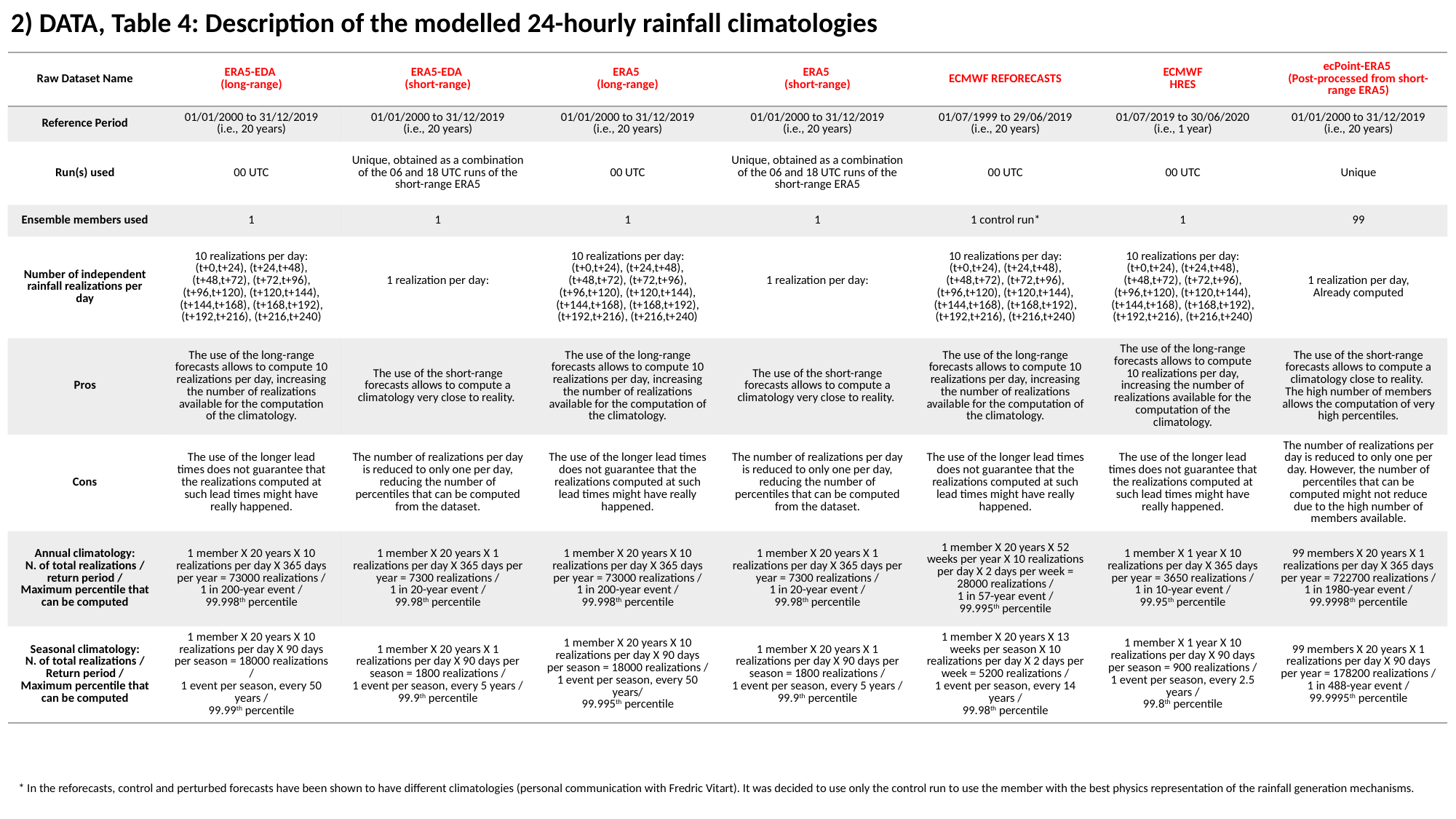

2) DATA, Table 4: Description of the modelled 24-hourly rainfall climatologies
| Raw Dataset Name | ERA5-EDA (long-range) | ERA5-EDA (short-range) | ERA5 (long-range) | ERA5 (short-range) | ECMWF REFORECASTS | ECMWF HRES | ecPoint-ERA5 (Post-processed from short-range ERA5) |
| --- | --- | --- | --- | --- | --- | --- | --- |
| Reference Period | 01/01/2000 to 31/12/2019 (i.e., 20 years) | 01/01/2000 to 31/12/2019 (i.e., 20 years) | 01/01/2000 to 31/12/2019 (i.e., 20 years) | 01/01/2000 to 31/12/2019 (i.e., 20 years) | 01/07/1999 to 29/06/2019 (i.e., 20 years) | 01/07/2019 to 30/06/2020 (i.e., 1 year) | 01/01/2000 to 31/12/2019 (i.e., 20 years) |
| Run(s) used | 00 UTC | Unique, obtained as a combination of the 06 and 18 UTC runs of the short-range ERA5 | 00 UTC | Unique, obtained as a combination of the 06 and 18 UTC runs of the short-range ERA5 | 00 UTC | 00 UTC | Unique |
| Ensemble members used | 1 | 1 | 1 | 1 | 1 control run\* | 1 | 99 |
| Number of independent rainfall realizations per day | 10 realizations per day: (t+0,t+24), (t+24,t+48), (t+48,t+72), (t+72,t+96), (t+96,t+120), (t+120,t+144), (t+144,t+168), (t+168,t+192), (t+192,t+216), (t+216,t+240) | 1 realization per day: | 10 realizations per day: (t+0,t+24), (t+24,t+48), (t+48,t+72), (t+72,t+96), (t+96,t+120), (t+120,t+144), (t+144,t+168), (t+168,t+192), (t+192,t+216), (t+216,t+240) | 1 realization per day: | 10 realizations per day: (t+0,t+24), (t+24,t+48), (t+48,t+72), (t+72,t+96), (t+96,t+120), (t+120,t+144), (t+144,t+168), (t+168,t+192), (t+192,t+216), (t+216,t+240) | 10 realizations per day: (t+0,t+24), (t+24,t+48), (t+48,t+72), (t+72,t+96), (t+96,t+120), (t+120,t+144), (t+144,t+168), (t+168,t+192), (t+192,t+216), (t+216,t+240) | 1 realization per day, Already computed |
| Pros | The use of the long-range forecasts allows to compute 10 realizations per day, increasing the number of realizations available for the computation of the climatology. | The use of the short-range forecasts allows to compute a climatology very close to reality. | The use of the long-range forecasts allows to compute 10 realizations per day, increasing the number of realizations available for the computation of the climatology. | The use of the short-range forecasts allows to compute a climatology very close to reality. | The use of the long-range forecasts allows to compute 10 realizations per day, increasing the number of realizations available for the computation of the climatology. | The use of the long-range forecasts allows to compute 10 realizations per day, increasing the number of realizations available for the computation of the climatology. | The use of the short-range forecasts allows to compute a climatology close to reality. The high number of members allows the computation of very high percentiles. |
| Cons | The use of the longer lead times does not guarantee that the realizations computed at such lead times might have really happened. | The number of realizations per day is reduced to only one per day, reducing the number of percentiles that can be computed from the dataset. | The use of the longer lead times does not guarantee that the realizations computed at such lead times might have really happened. | The number of realizations per day is reduced to only one per day, reducing the number of percentiles that can be computed from the dataset. | The use of the longer lead times does not guarantee that the realizations computed at such lead times might have really happened. | The use of the longer lead times does not guarantee that the realizations computed at such lead times might have really happened. | The number of realizations per day is reduced to only one per day. However, the number of percentiles that can be computed might not reduce due to the high number of members available. |
| Annual climatology: N. of total realizations / return period / Maximum percentile that can be computed | 1 member X 20 years X 10 realizations per day X 365 days per year = 73000 realizations / 1 in 200-year event / 99.998th percentile | 1 member X 20 years X 1 realizations per day X 365 days per year = 7300 realizations / 1 in 20-year event / 99.98th percentile | 1 member X 20 years X 10 realizations per day X 365 days per year = 73000 realizations / 1 in 200-year event / 99.998th percentile | 1 member X 20 years X 1 realizations per day X 365 days per year = 7300 realizations / 1 in 20-year event / 99.98th percentile | 1 member X 20 years X 52 weeks per year X 10 realizations per day X 2 days per week = 28000 realizations / 1 in 57-year event / 99.995th percentile | 1 member X 1 year X 10 realizations per day X 365 days per year = 3650 realizations / 1 in 10-year event / 99.95th percentile | 99 members X 20 years X 1 realizations per day X 365 days per year = 722700 realizations / 1 in 1980-year event / 99.9998th percentile |
| Seasonal climatology: N. of total realizations / Return period / Maximum percentile that can be computed | 1 member X 20 years X 10 realizations per day X 90 days per season = 18000 realizations / 1 event per season, every 50 years / 99.99th percentile | 1 member X 20 years X 1 realizations per day X 90 days per season = 1800 realizations / 1 event per season, every 5 years / 99.9th percentile | 1 member X 20 years X 10 realizations per day X 90 days per season = 18000 realizations / 1 event per season, every 50 years/ 99.995th percentile | 1 member X 20 years X 1 realizations per day X 90 days per season = 1800 realizations / 1 event per season, every 5 years / 99.9th percentile | 1 member X 20 years X 13 weeks per season X 10 realizations per day X 2 days per week = 5200 realizations / 1 event per season, every 14 years / 99.98th percentile | 1 member X 1 year X 10 realizations per day X 90 days per season = 900 realizations / 1 event per season, every 2.5 years / 99.8th percentile | 99 members X 20 years X 1 realizations per day X 90 days per year = 178200 realizations / 1 in 488-year event / 99.9995th percentile |
* In the reforecasts, control and perturbed forecasts have been shown to have different climatologies (personal communication with Fredric Vitart). It was decided to use only the control run to use the member with the best physics representation of the rainfall generation mechanisms.